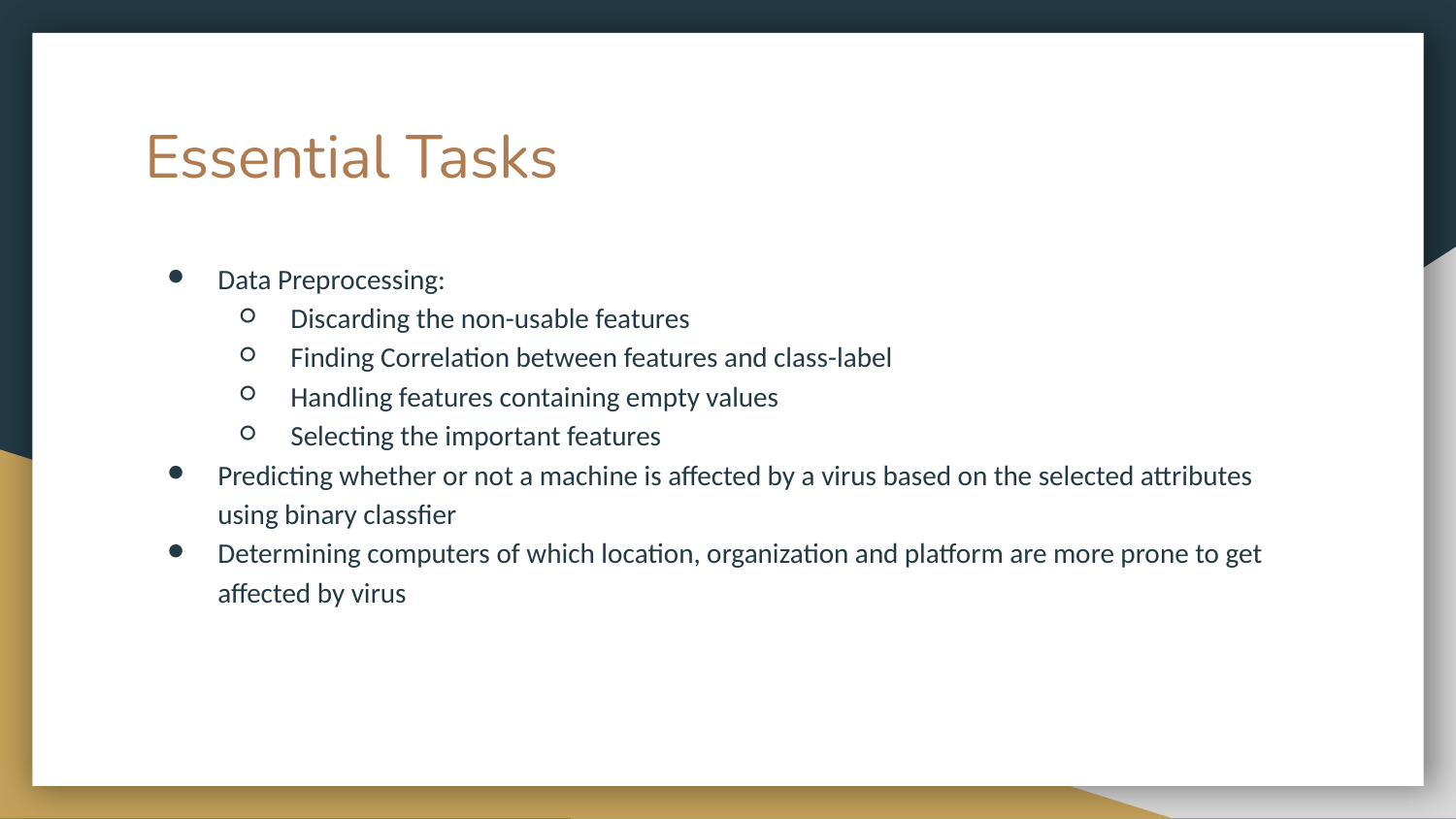

# Essential Tasks
Data Preprocessing:
Discarding the non-usable features
Finding Correlation between features and class-label
Handling features containing empty values
Selecting the important features
Predicting whether or not a machine is affected by a virus based on the selected attributes using binary classfier
Determining computers of which location, organization and platform are more prone to get affected by virus